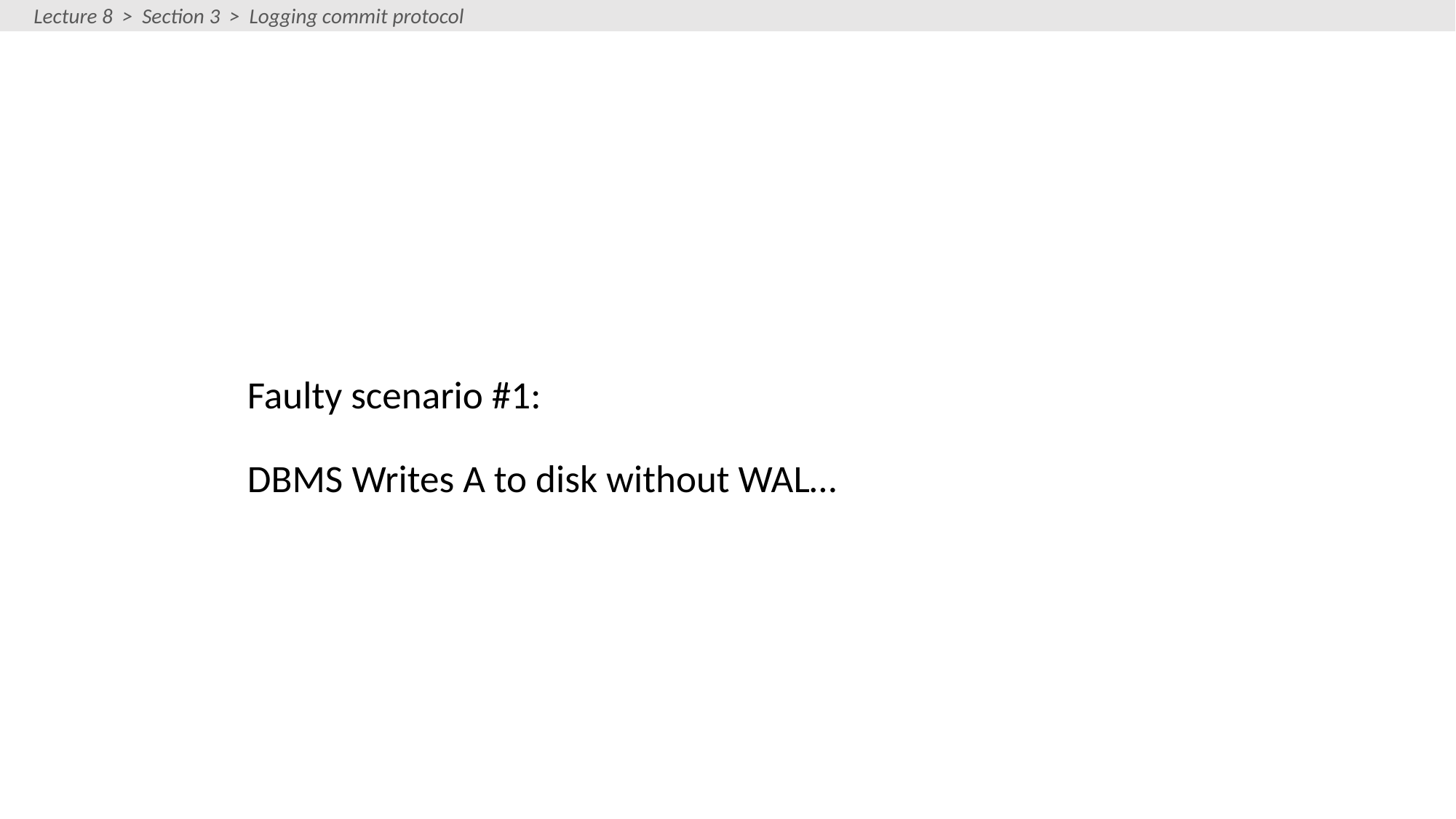

Lecture 8  >  Section 3  >  Logging commit protocol
# Faulty scenario #1: DBMS Writes A to disk without WAL…